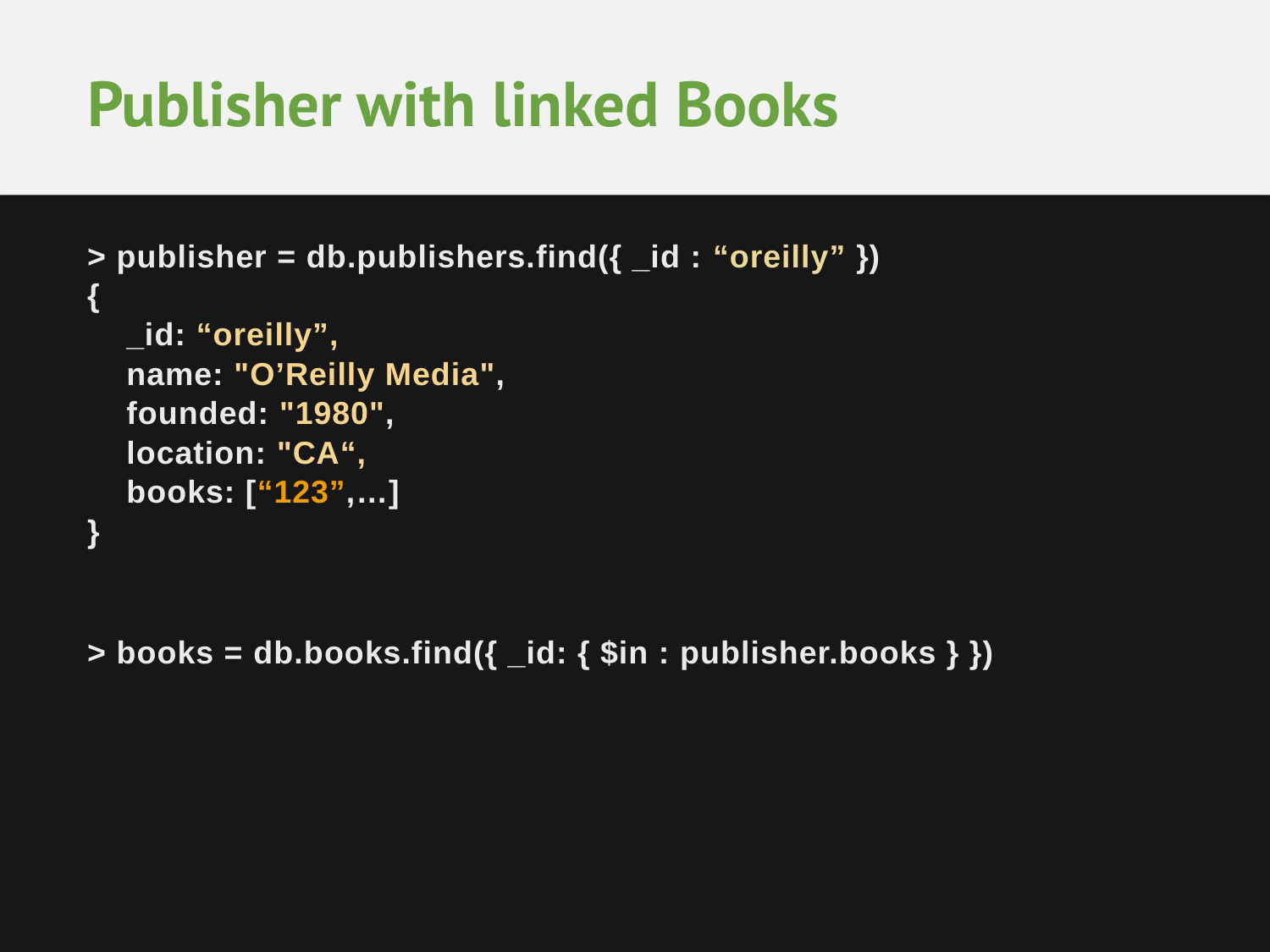

# Publisher with linked Books
> publisher = db.publishers.find({ _id : “oreilly” })
{
    _id: “oreilly”,
    name: "O’Reilly Media",
    founded: "1980",
    location: "CA“,
    books: [“123”,…]
}

> books = db.books.find({ _id: { $in : publisher.books } })